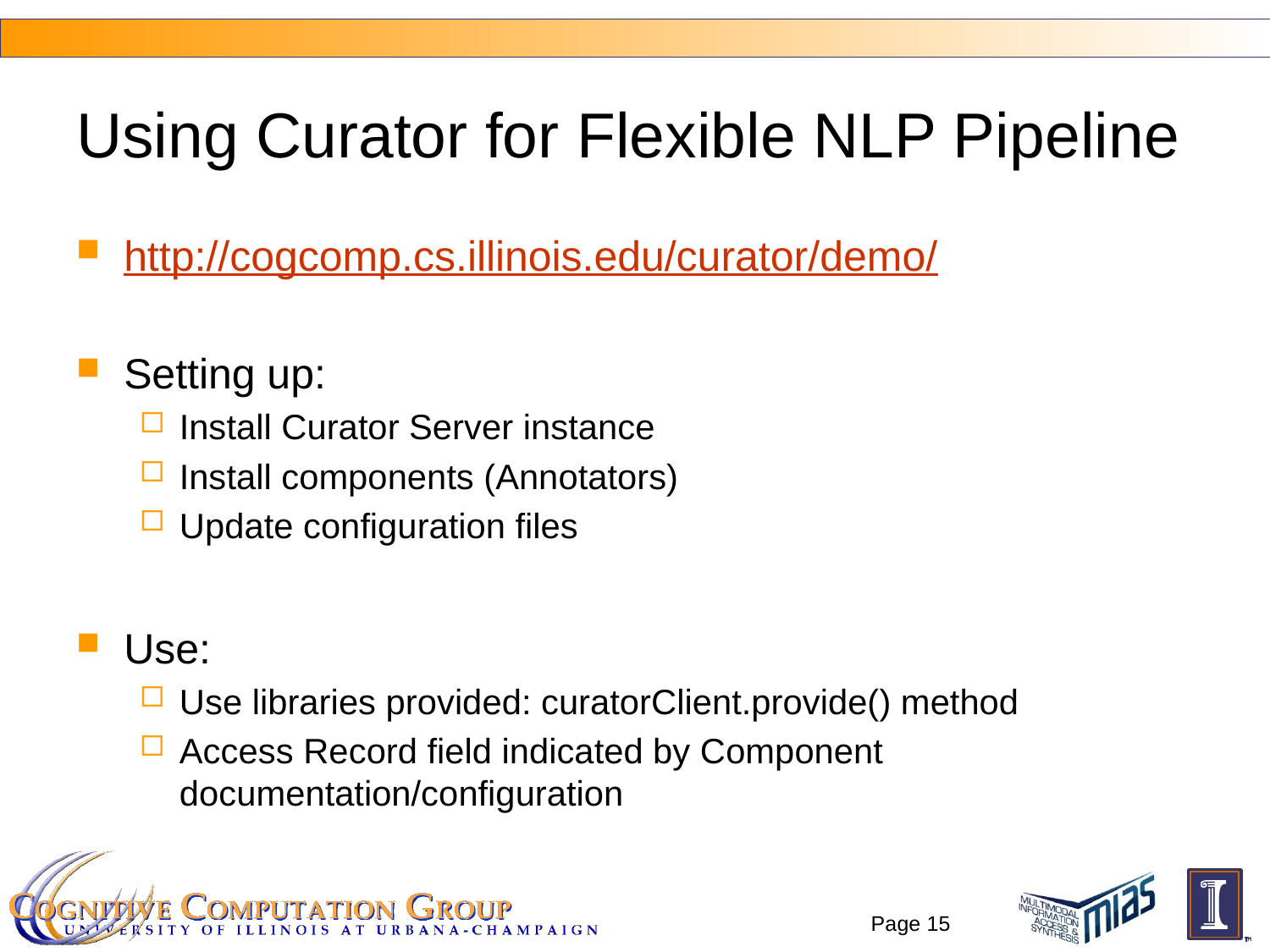

# Using Curator for Flexible NLP Pipeline
http://cogcomp.cs.illinois.edu/curator/demo/

Setting up:
Install Curator Server instance
Install components (Annotators)
Update configuration files

Use:
Use libraries provided: curatorClient.provide() method
Access Record field indicated by Component documentation/configuration
Page 15